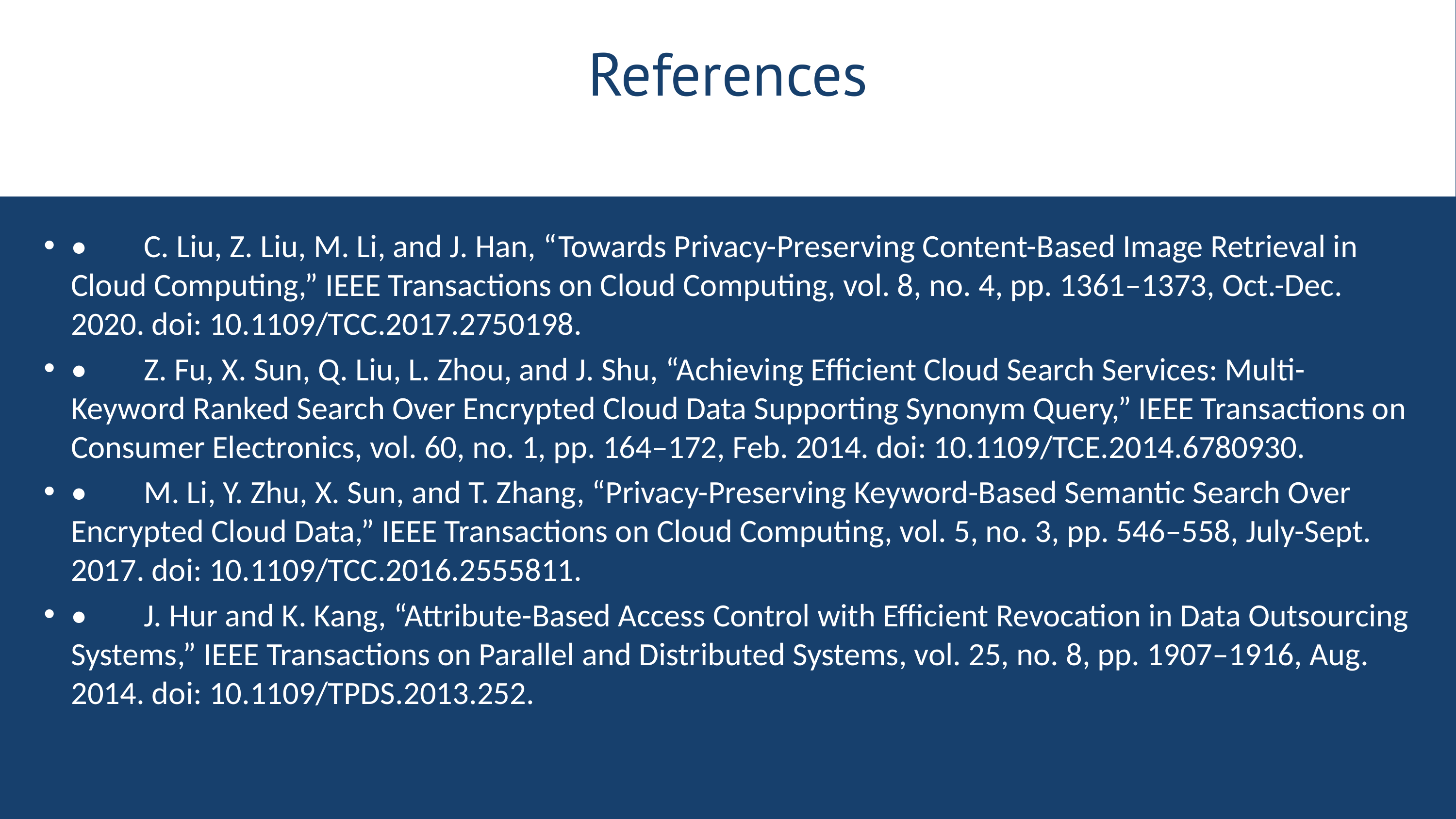

References
•	C. Liu, Z. Liu, M. Li, and J. Han, “Towards Privacy-Preserving Content-Based Image Retrieval in Cloud Computing,” IEEE Transactions on Cloud Computing, vol. 8, no. 4, pp. 1361–1373, Oct.-Dec. 2020. doi: 10.1109/TCC.2017.2750198.
•	Z. Fu, X. Sun, Q. Liu, L. Zhou, and J. Shu, “Achieving Efficient Cloud Search Services: Multi-Keyword Ranked Search Over Encrypted Cloud Data Supporting Synonym Query,” IEEE Transactions on Consumer Electronics, vol. 60, no. 1, pp. 164–172, Feb. 2014. doi: 10.1109/TCE.2014.6780930.
•	M. Li, Y. Zhu, X. Sun, and T. Zhang, “Privacy-Preserving Keyword-Based Semantic Search Over Encrypted Cloud Data,” IEEE Transactions on Cloud Computing, vol. 5, no. 3, pp. 546–558, July-Sept. 2017. doi: 10.1109/TCC.2016.2555811.
•	J. Hur and K. Kang, “Attribute-Based Access Control with Efficient Revocation in Data Outsourcing Systems,” IEEE Transactions on Parallel and Distributed Systems, vol. 25, no. 8, pp. 1907–1916, Aug. 2014. doi: 10.1109/TPDS.2013.252.